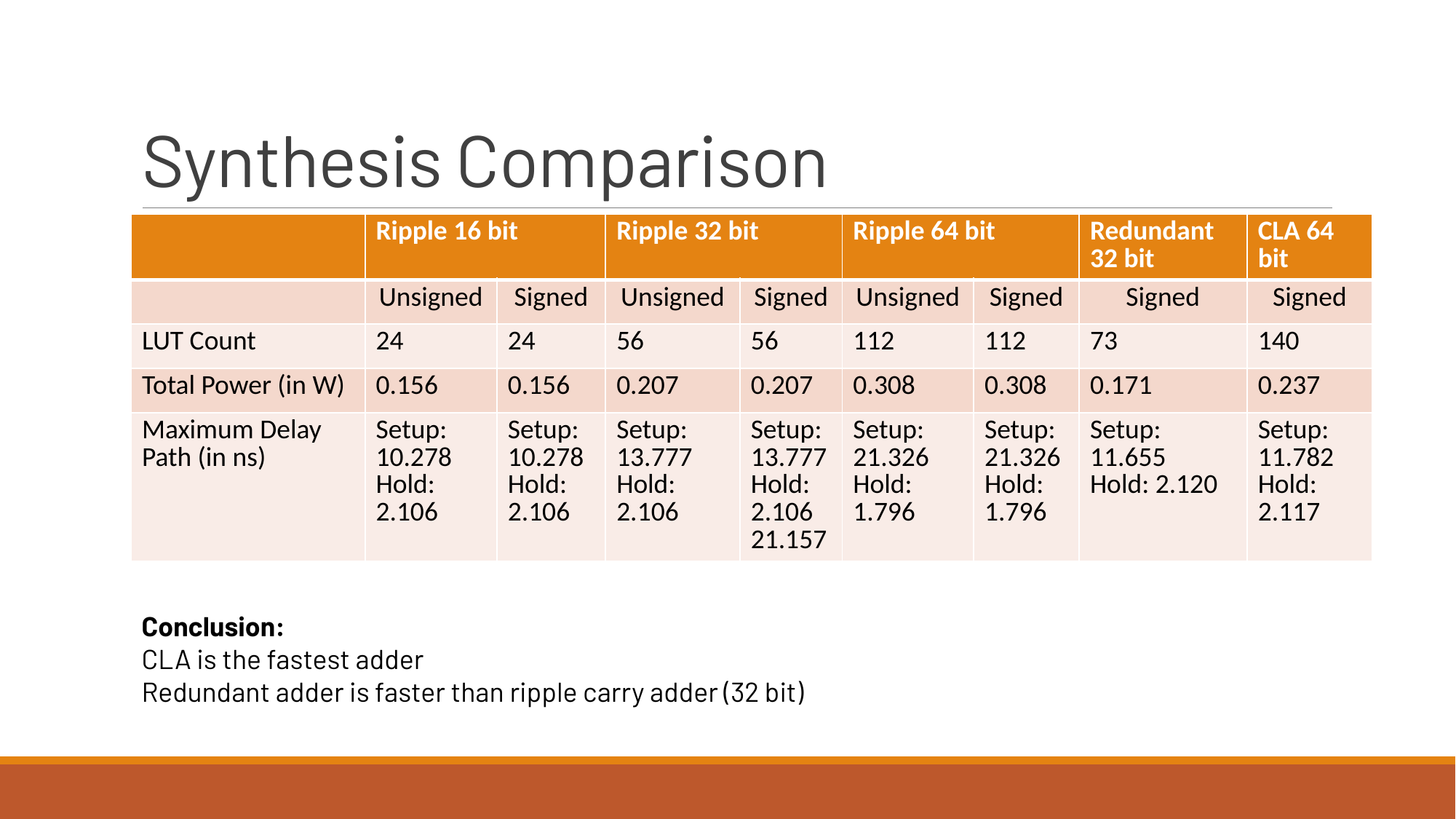

# Synthesis Comparison
|  | Ripple 16 bit |  | Ripple 32 bit |  | Ripple 64 bit |  | Redundant 32 bit | CLA 64 bit |
| --- | --- | --- | --- | --- | --- | --- | --- | --- |
|  | Unsigned | Signed | Unsigned | Signed | Unsigned | Signed | Signed | Signed |
| LUT Count | 24 | 24 | 56 | 56 | 112 | 112 | 73 | 140 |
| Total Power (in W) | 0.156 | 0.156 | 0.207 | 0.207 | 0.308 | 0.308 | 0.171 | 0.237 |
| Maximum Delay Path (in ns) | Setup: 10.278 Hold: 2.106 | Setup: 10.278 Hold: 2.106 | Setup: 13.777 Hold: 2.106 | Setup: 13.777 Hold: 2.106 21.157 | Setup: 21.326 Hold: 1.796 | Setup: 21.326 Hold: 1.796 | Setup: 11.655 Hold: 2.120 | Setup: 11.782 Hold: 2.117 |
Conclusion:
CLA is the fastest adder
Redundant adder is faster than ripple carry adder (32 bit)